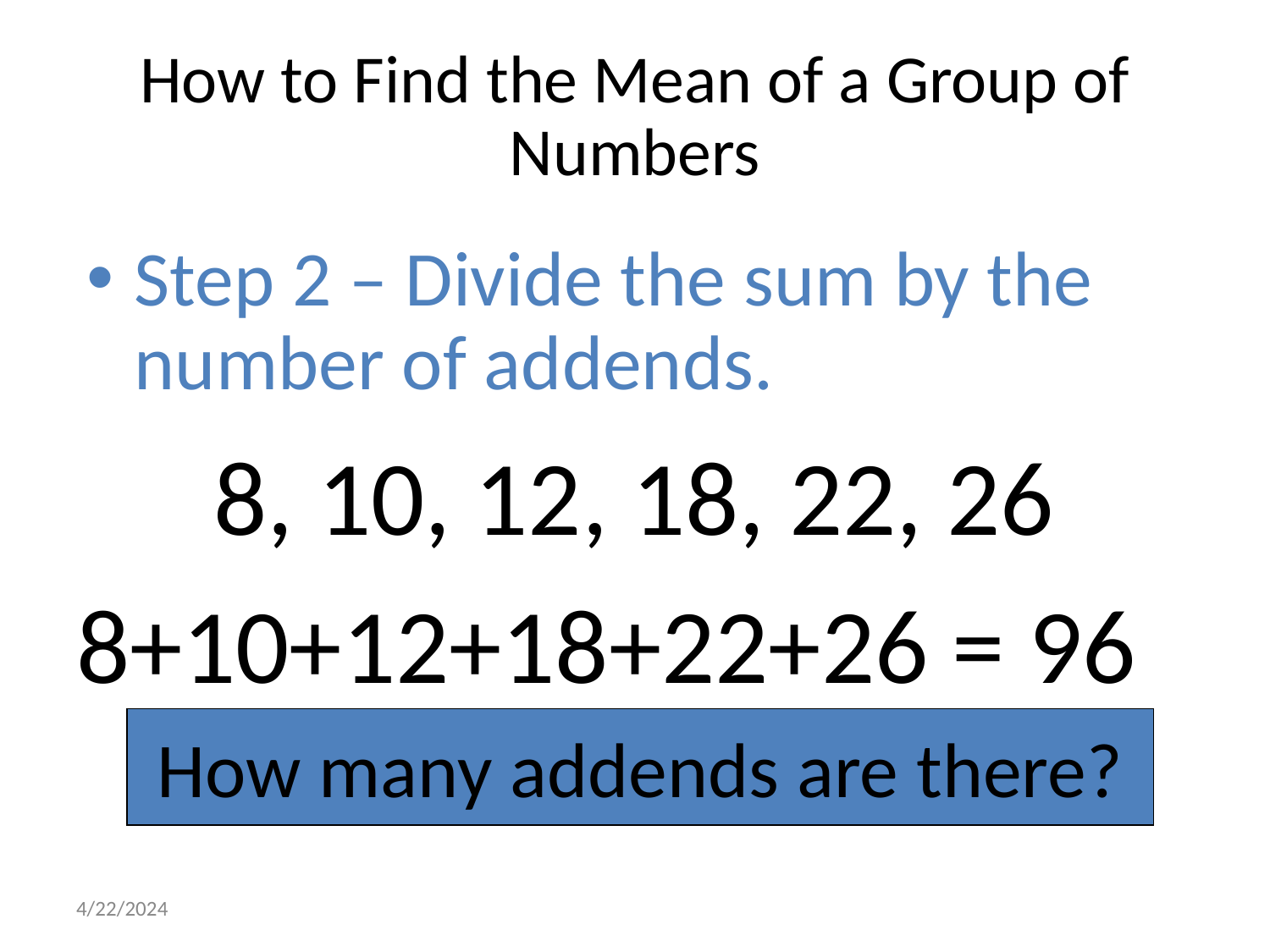

# How to Find the Mean of a Group of Numbers
Step 2 – Divide the sum by the number of addends.
8, 10, 12, 18, 22, 26
8+10+12+18+22+26 = 96
How many addends are there?
4/22/2024